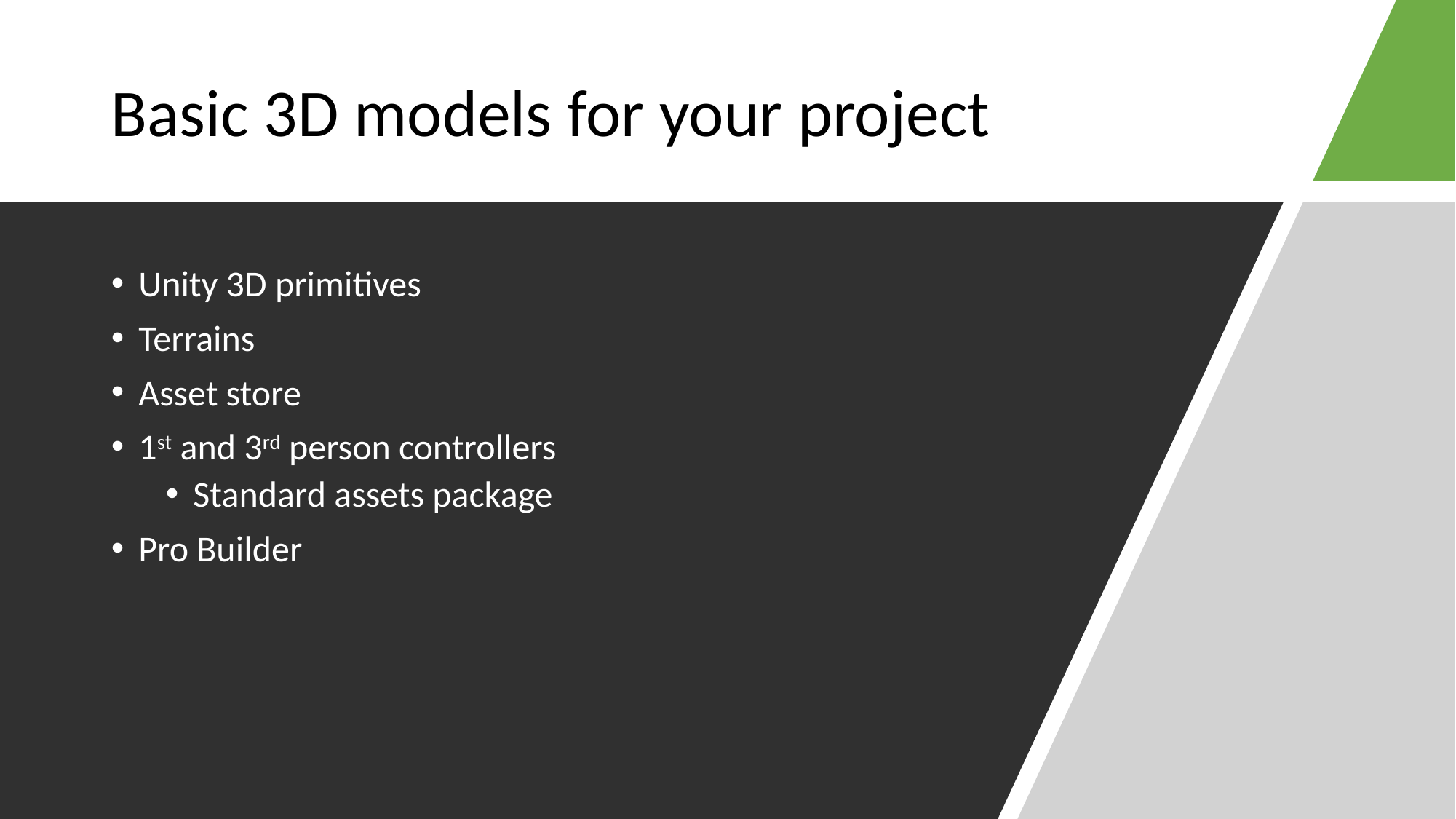

# Basic 3D models for your project

Unity 3D primitives
Terrains
Asset store
1st and 3rd person controllers
Standard assets package
Pro Builder